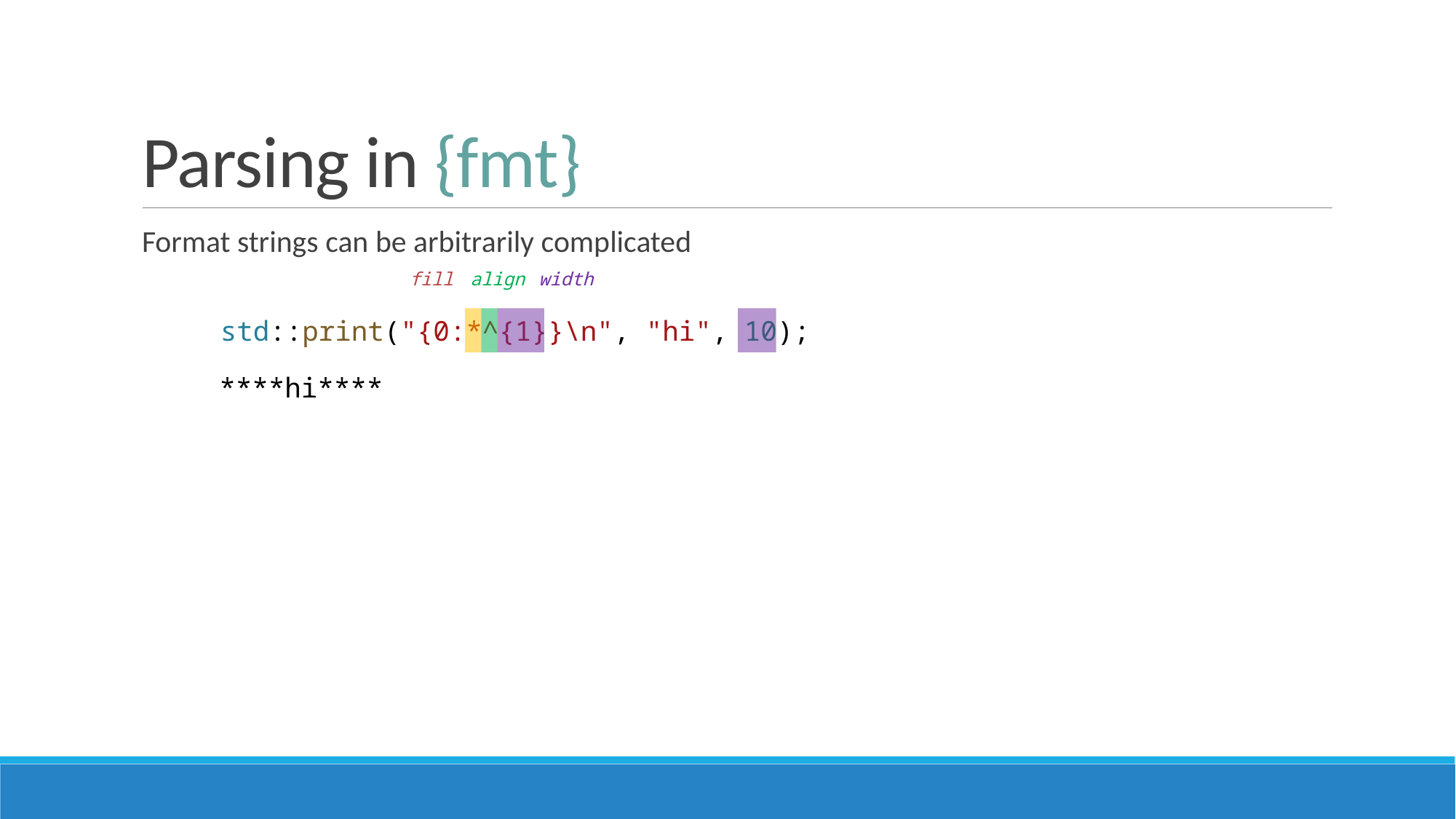

# Parsing in {fmt}
Format strings can be arbitrarily complicated
fill
align
width

std::print("{0:*^{1}}\n", "hi", 10);

****hi****